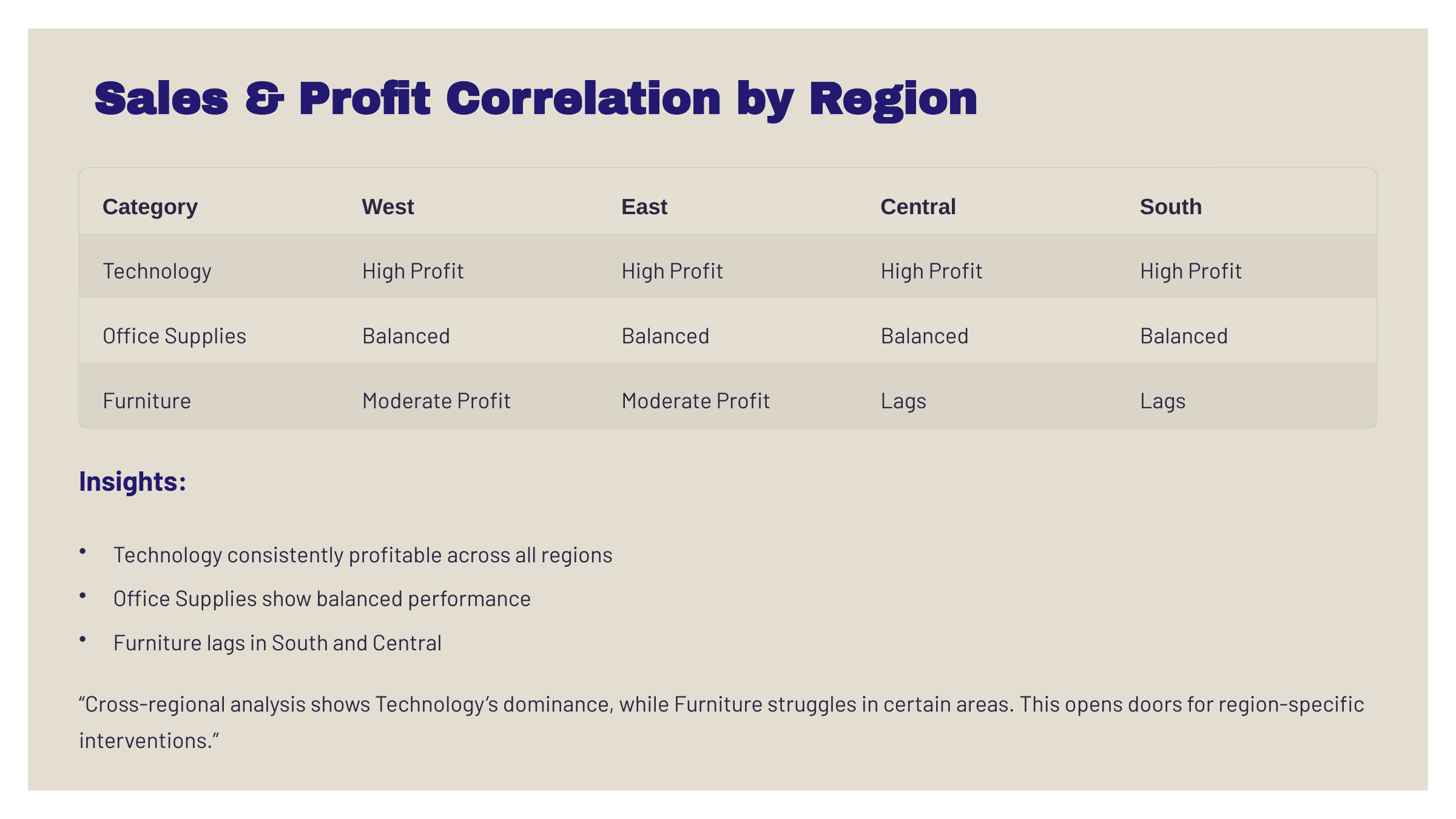

Sales & Profit Correlation by Region

Category
West
East
Central
South

Technology
High Profit
High Profit
High Profit
High Profit

Office Supplies
Balanced
Balanced
Balanced
Balanced

Furniture
Moderate Profit
Moderate Profit
Lags
Lags
Insights:
Technology consistently profitable across all regions
Office Supplies show balanced performance
Furniture lags in South and Central
“Cross-regional analysis shows Technology’s dominance, while Furniture struggles in certain areas. This opens doors for region-specific interventions.”